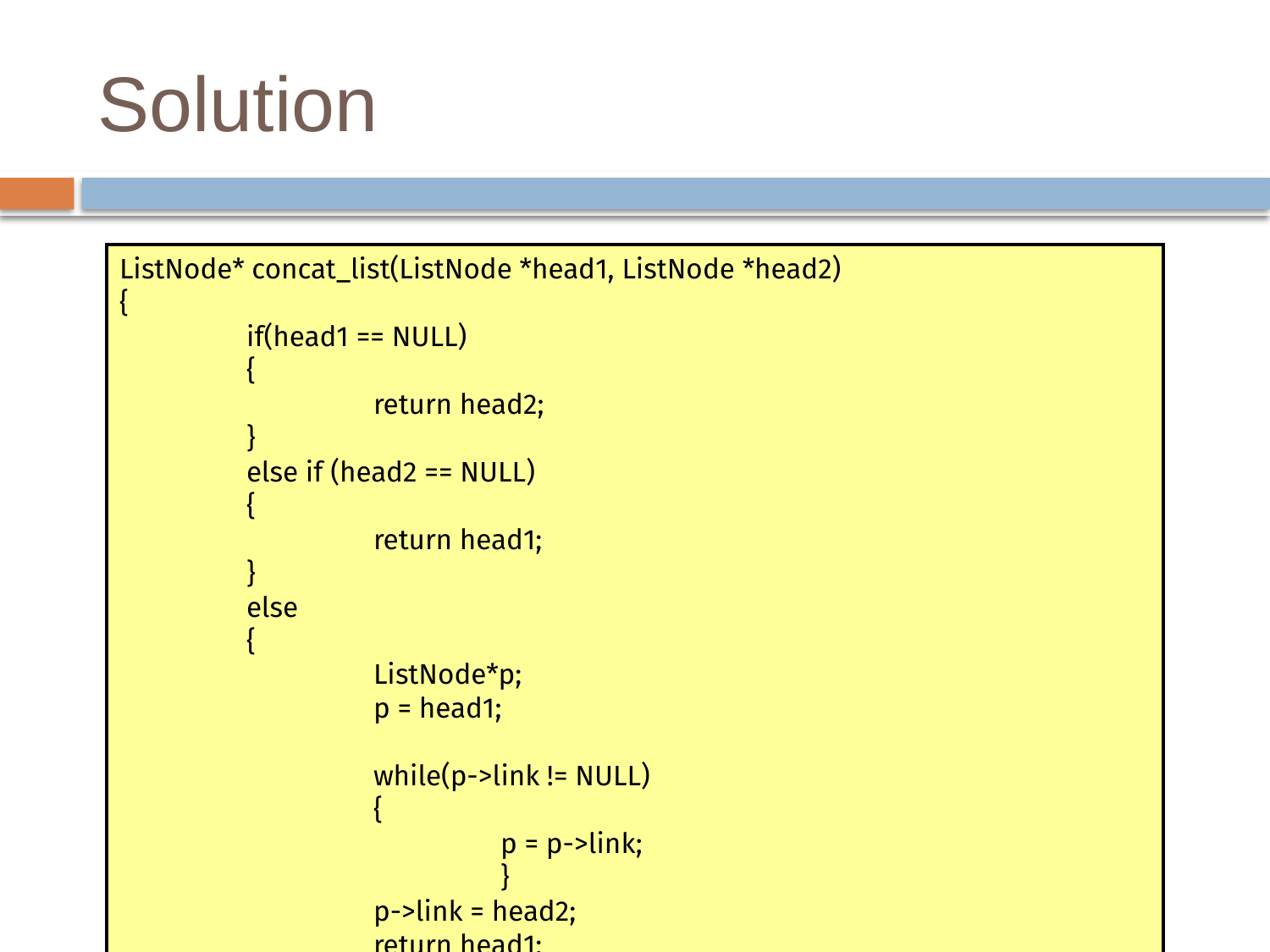

# Solution
ListNode* concat_list(ListNode *head1, ListNode *head2)
{
	if(head1 == NULL)
	{
		return head2;
	}
	else if (head2 == NULL)
	{
		return head1;
	}
	else
	{
		ListNode*p;
		p = head1;

		while(p->link != NULL)
		{
			p = p->link;
			}
		p->link = head2;
		return head1;
	}
}
}